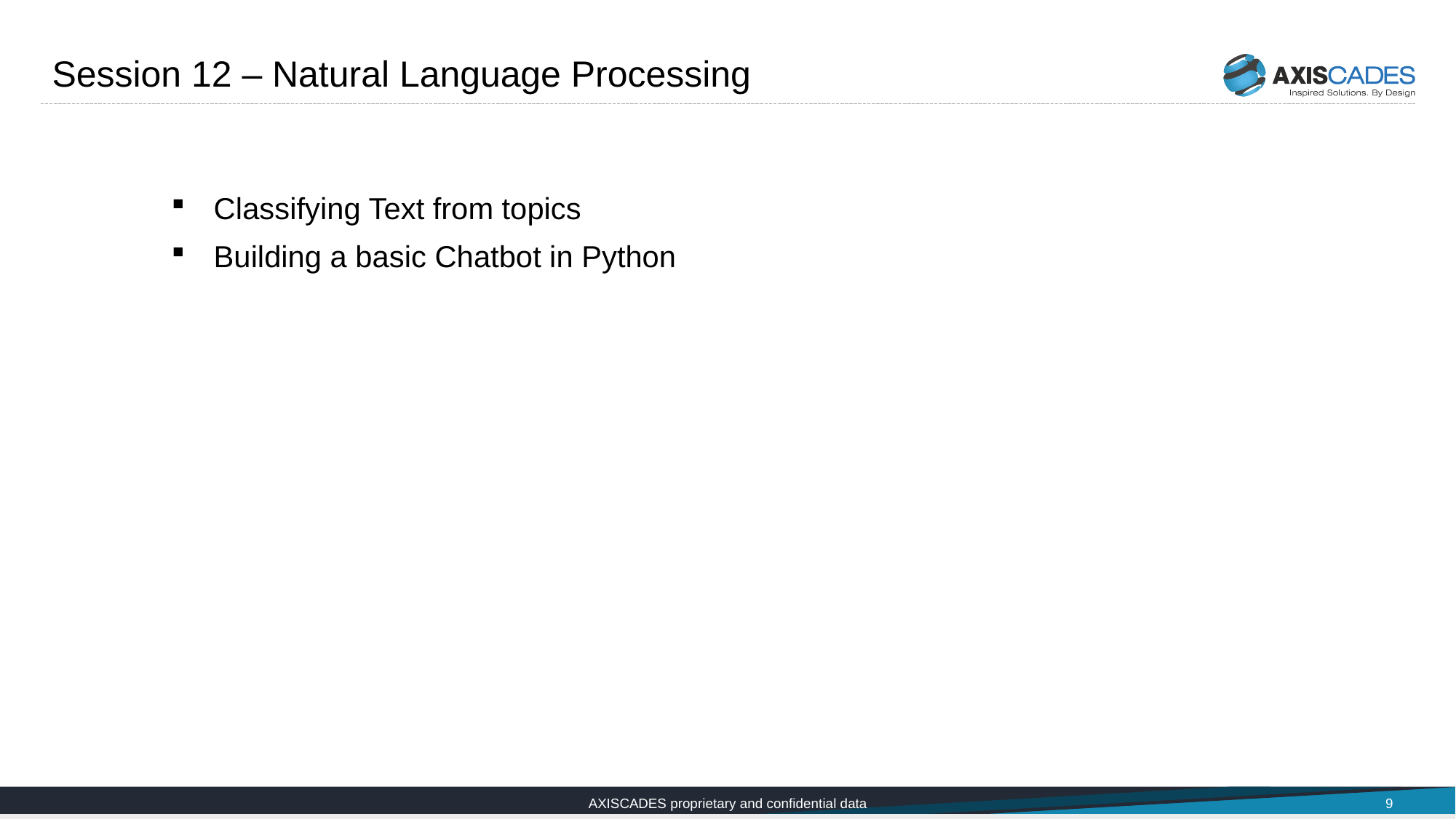

# Session 12 – Natural Language Processing
Classifying Text from topics
Building a basic Chatbot in Python
AXISCADES proprietary and confidential data
9